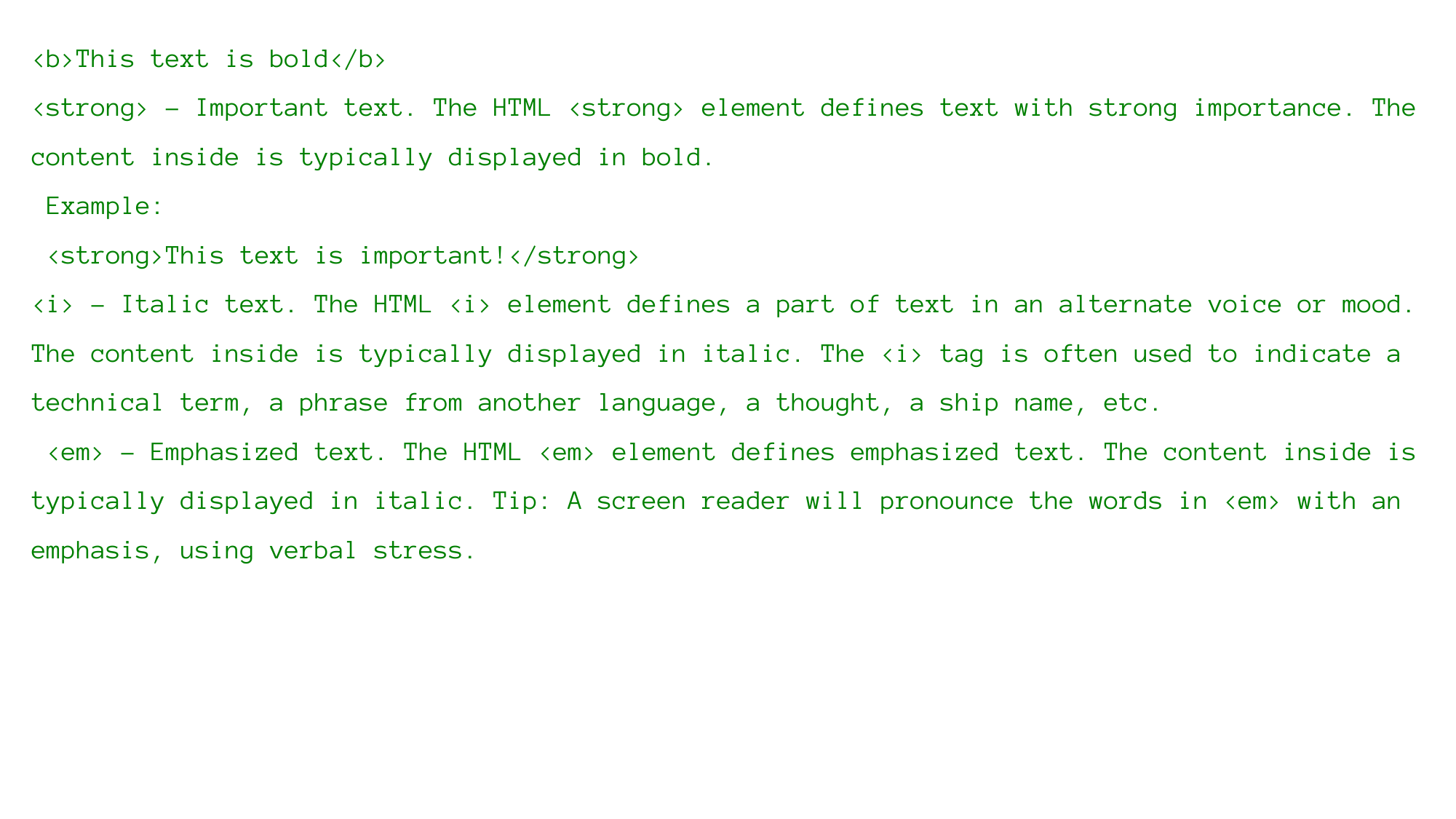

<b>This text is bold</b>
<strong> - Important text. The HTML <strong> element defines text with strong importance. The
content inside is typically displayed in bold.
 Example:
 <strong>This text is important!</strong>
<i> - Italic text. The HTML <i> element defines a part of text in an alternate voice or mood. The content inside is typically displayed in italic. The <i> tag is often used to indicate a technical term, a phrase from another language, a thought, a ship name, etc.
 <em> - Emphasized text. The HTML <em> element defines emphasized text. The content inside is
typically displayed in italic. Tip: A screen reader will pronounce the words in <em> with an emphasis, using verbal stress.